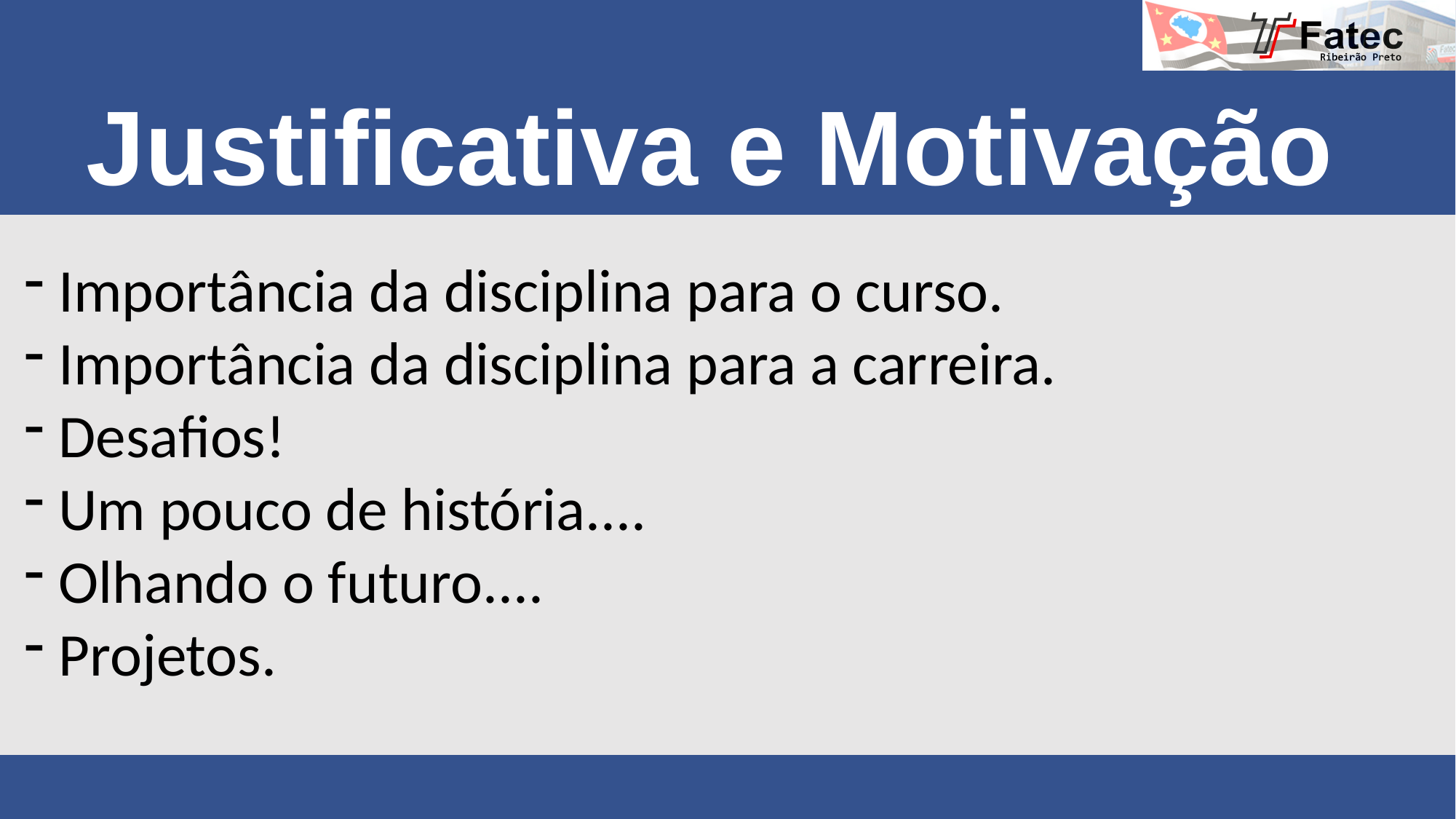

# Justificativa e Motivação
Importância da disciplina para o curso.
Importância da disciplina para a carreira.
Desafios!
Um pouco de história....
Olhando o futuro....
Projetos.